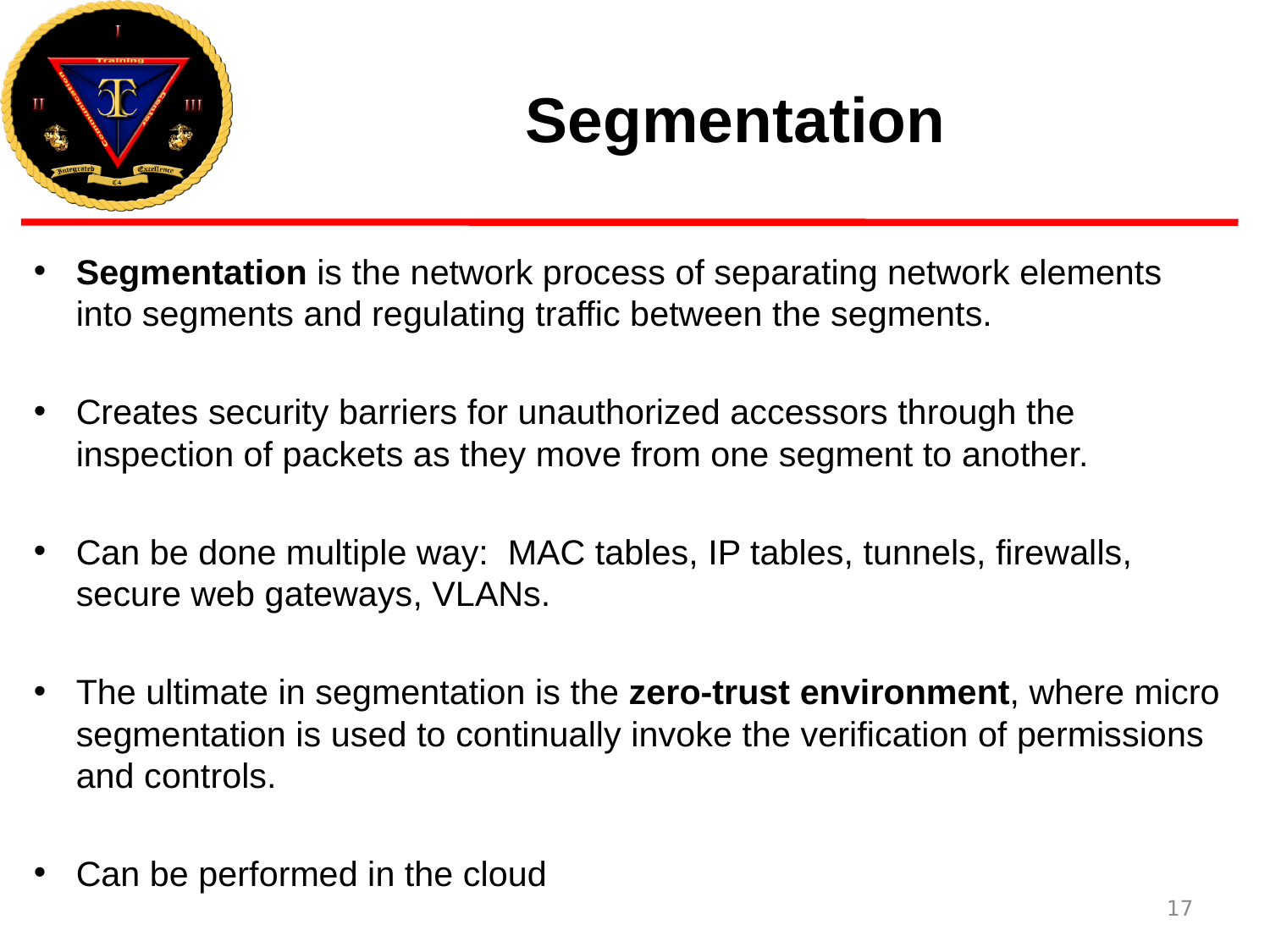

# Segmentation
Segmentation is the network process of separating network elements into segments and regulating traffic between the segments.

Creates security barriers for unauthorized accessors through the inspection of packets as they move from one segment to another.

Can be done multiple way:  MAC tables, IP tables, tunnels, firewalls, secure web gateways, VLANs.

The ultimate in segmentation is the zero-trust environment, where micro segmentation is used to continually invoke the verification of permissions and controls.

Can be performed in the cloud
17